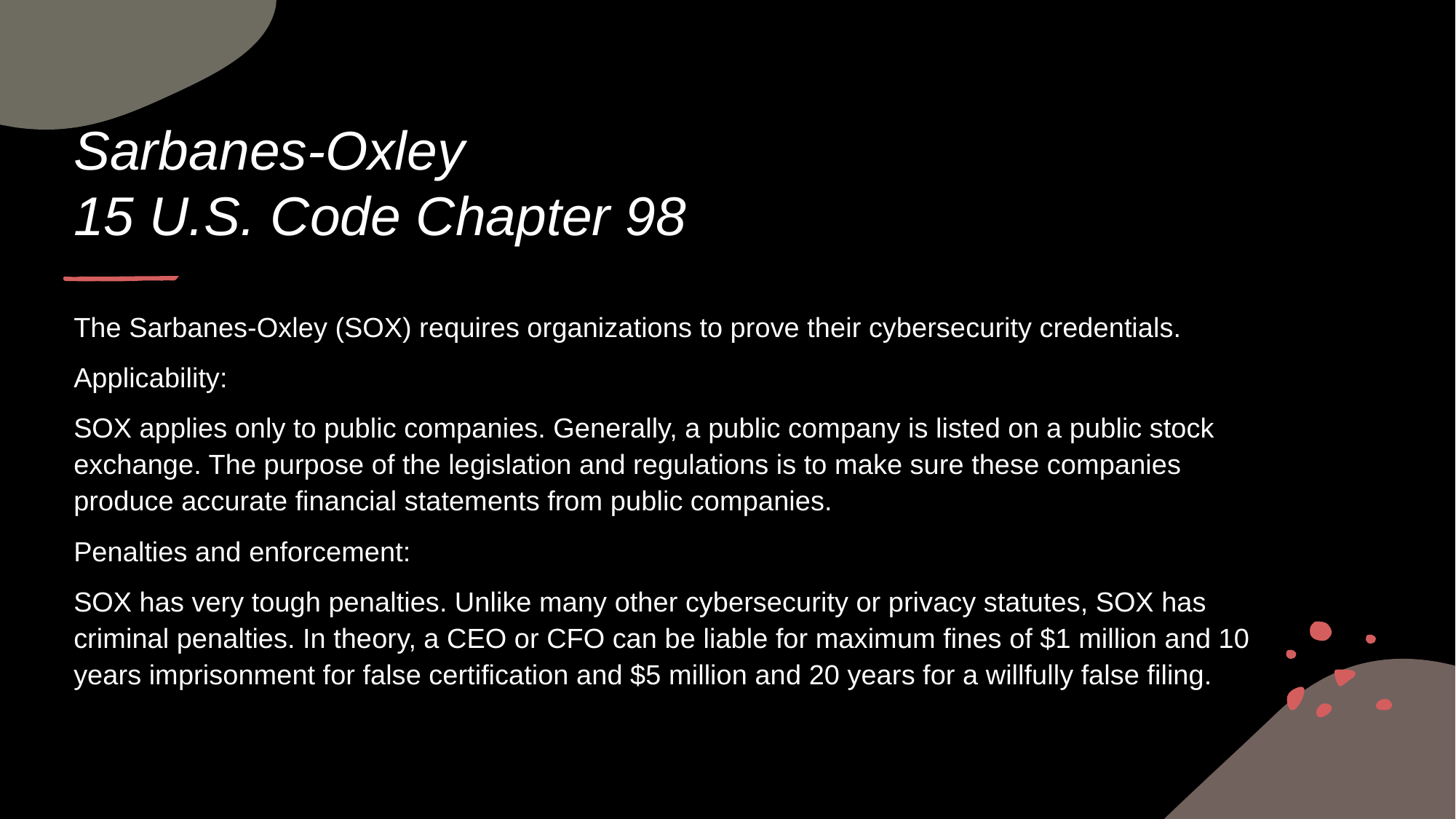

# Sarbanes-Oxley 15 U.S. Code Chapter 98
The Sarbanes-Oxley (SOX) requires organizations to prove their cybersecurity credentials.
Applicability:
SOX applies only to public companies. Generally, a public company is listed on a public stock exchange. The purpose of the legislation and regulations is to make sure these companies produce accurate financial statements from public companies.
Penalties and enforcement:
SOX has very tough penalties. Unlike many other cybersecurity or privacy statutes, SOX has criminal penalties. In theory, a CEO or CFO can be liable for maximum fines of $1 million and 10 years imprisonment for false certification and $5 million and 20 years for a willfully false filing.